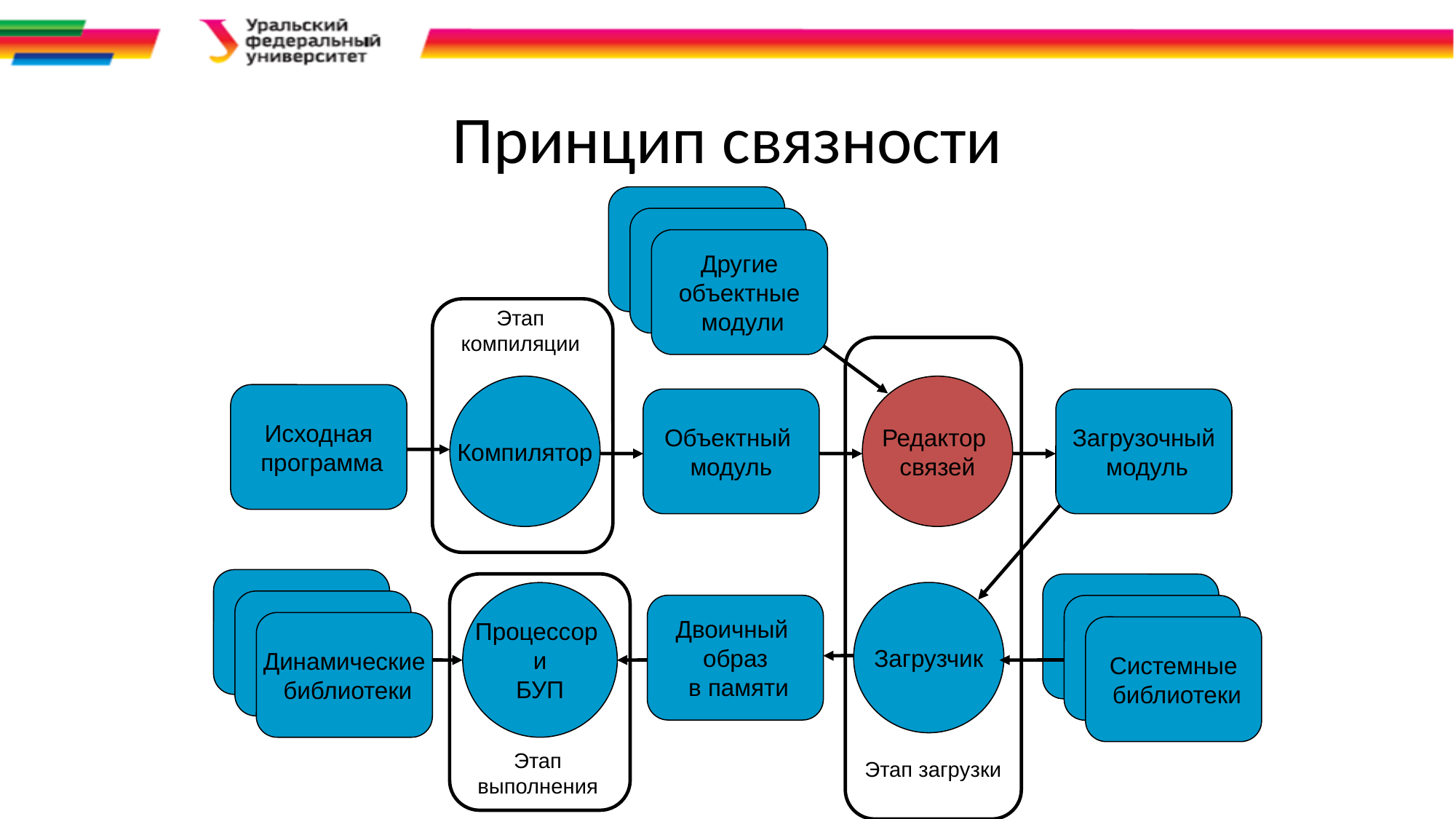

# Принцип связности

Другие
объектные
 модули

Этап компиляции

Компилятор
Редактор
связей
Исходная
 программа
Объектный
модуль
Загрузочный
 модуль

Загрузчик
Процессор
и
БУП

Двоичный
образ
 в памяти

Динамические
 библиотеки
Системные
 библиотеки

Этап выполнения
Этап загрузки